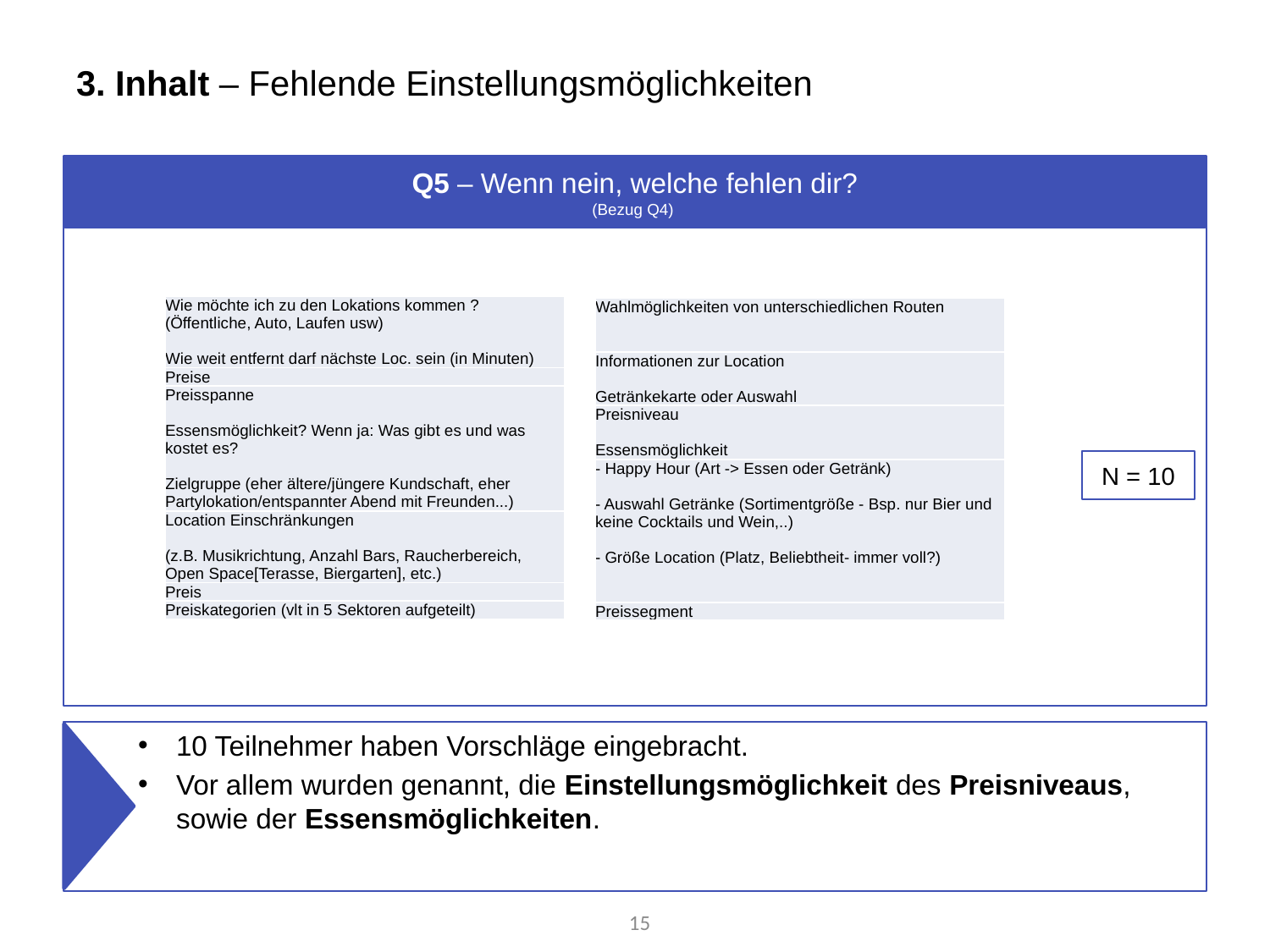

# 3. Inhalt – Fehlende Einstellungsmöglichkeiten

Q5 – Wenn nein, welche fehlen dir?
(Bezug Q4)
| Wie möchte ich zu den Lokations kommen ? (Öffentliche, Auto, Laufen usw) Wie weit entfernt darf nächste Loc. sein (in Minuten) |
| --- |
| Preise |
| Preisspanne Essensmöglichkeit? Wenn ja: Was gibt es und was kostet es? Zielgruppe (eher ältere/jüngere Kundschaft, eher Partylokation/entspannter Abend mit Freunden...) |
| Location Einschränkungen (z.B. Musikrichtung, Anzahl Bars, Raucherbereich, Open Space[Terasse, Biergarten], etc.) |
| Preis |
| Preiskategorien (vlt in 5 Sektoren aufgeteilt) |
| Wahlmöglichkeiten von unterschiedlichen Routen |
| --- |
| Informationen zur Location Getränkekarte oder Auswahl |
| Preisniveau Essensmöglichkeit |
| - Happy Hour (Art -> Essen oder Getränk) - Auswahl Getränke (Sortimentgröße - Bsp. nur Bier und keine Cocktails und Wein,..) - Größe Location (Platz, Beliebtheit- immer voll?) |
| Preissegment |
N = 10
10 Teilnehmer haben Vorschläge eingebracht.
Vor allem wurden genannt, die Einstellungsmöglichkeit des Preisniveaus, sowie der Essensmöglichkeiten.

15